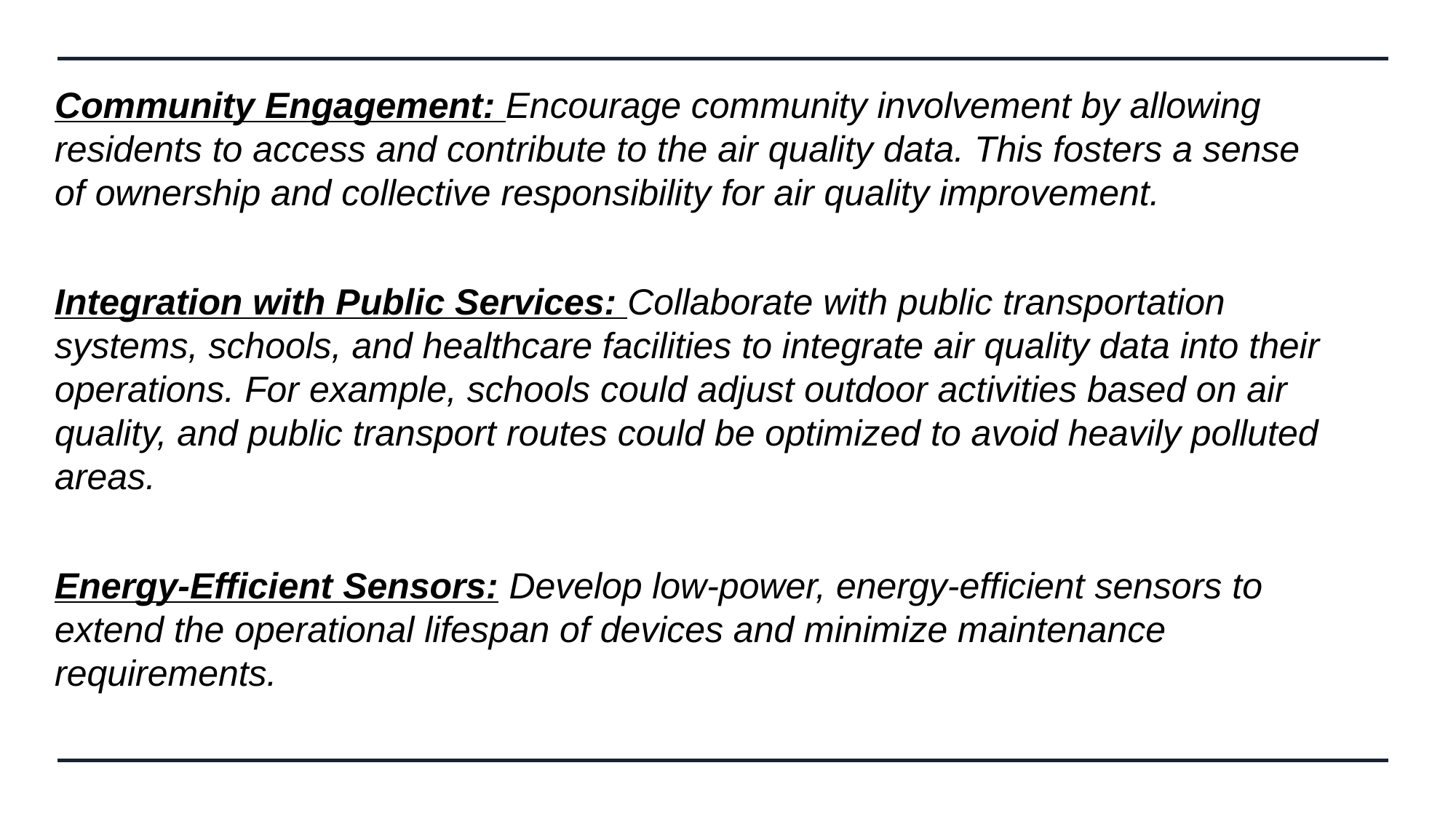

Community Engagement: Encourage community involvement by allowing residents to access and contribute to the air quality data. This fosters a sense of ownership and collective responsibility for air quality improvement.

Integration with Public Services: Collaborate with public transportation systems, schools, and healthcare facilities to integrate air quality data into their operations. For example, schools could adjust outdoor activities based on air quality, and public transport routes could be optimized to avoid heavily polluted areas.

Energy-Efficient Sensors: Develop low-power, energy-efficient sensors to extend the operational lifespan of devices and minimize maintenance requirements.